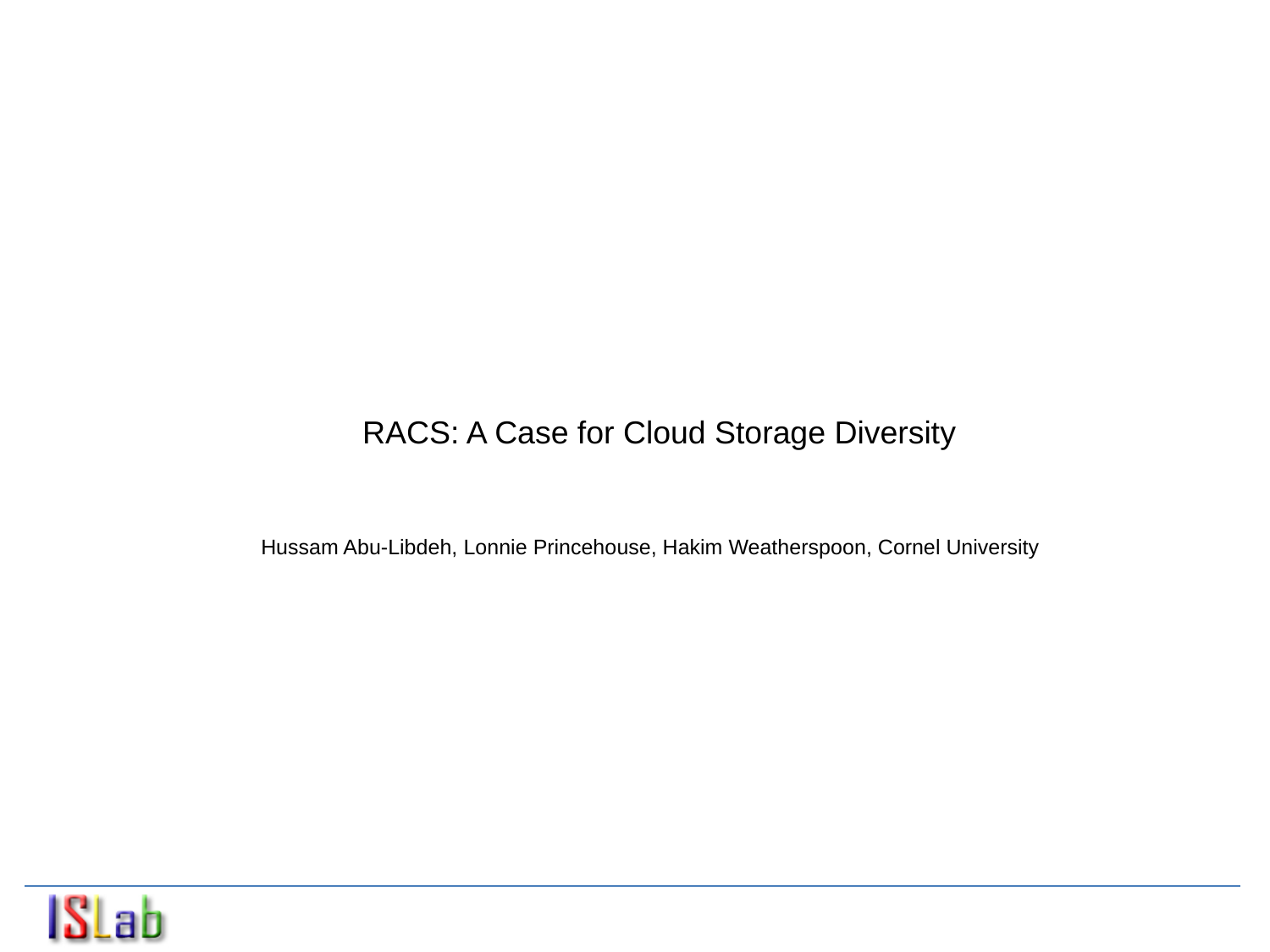

RACS: A Case for Cloud Storage Diversity
Hussam Abu-Libdeh, Lonnie Princehouse, Hakim Weatherspoon, Cornel University